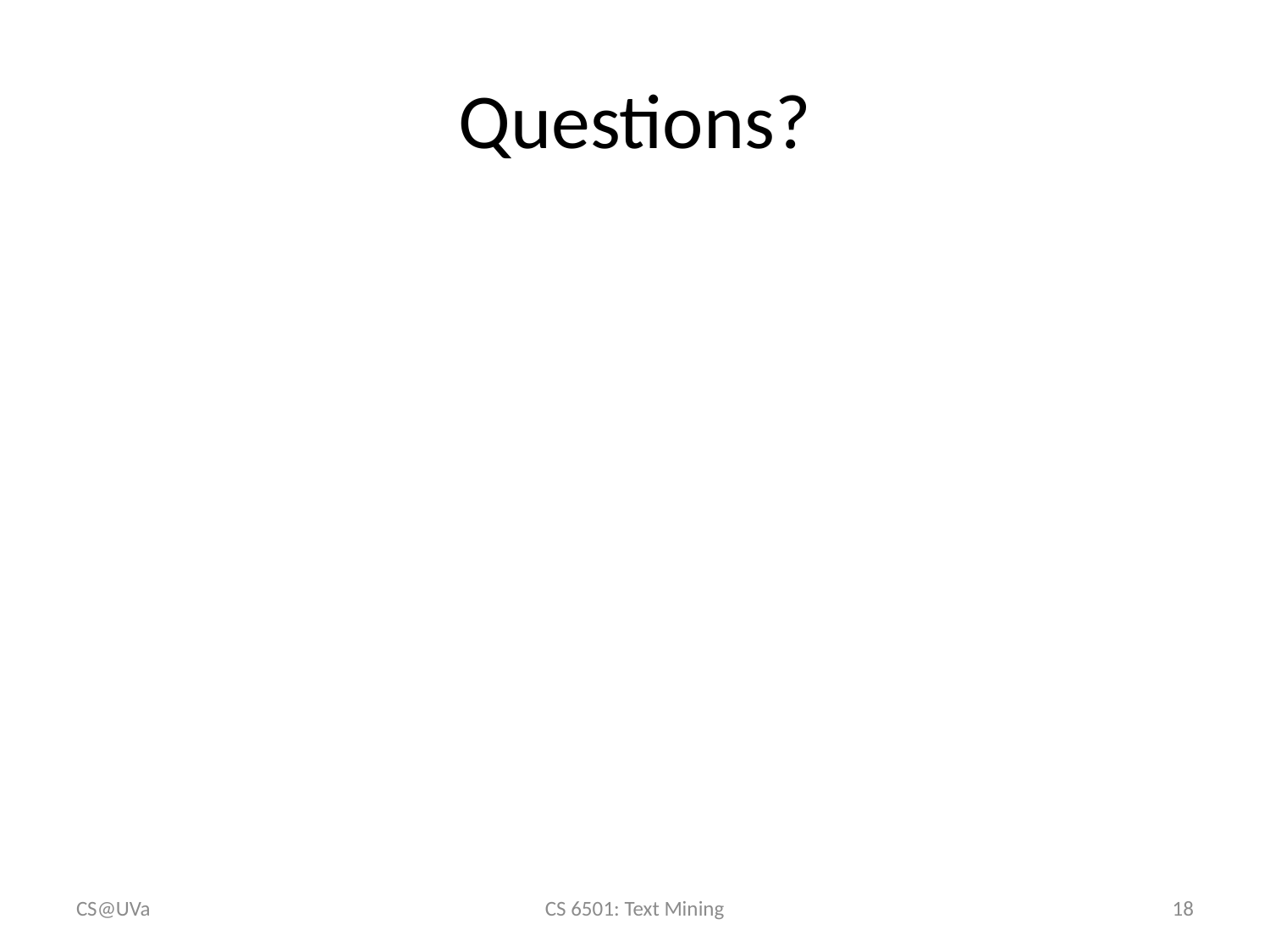

# Questions?

CS@UVa
CS 6501: Text Mining
18